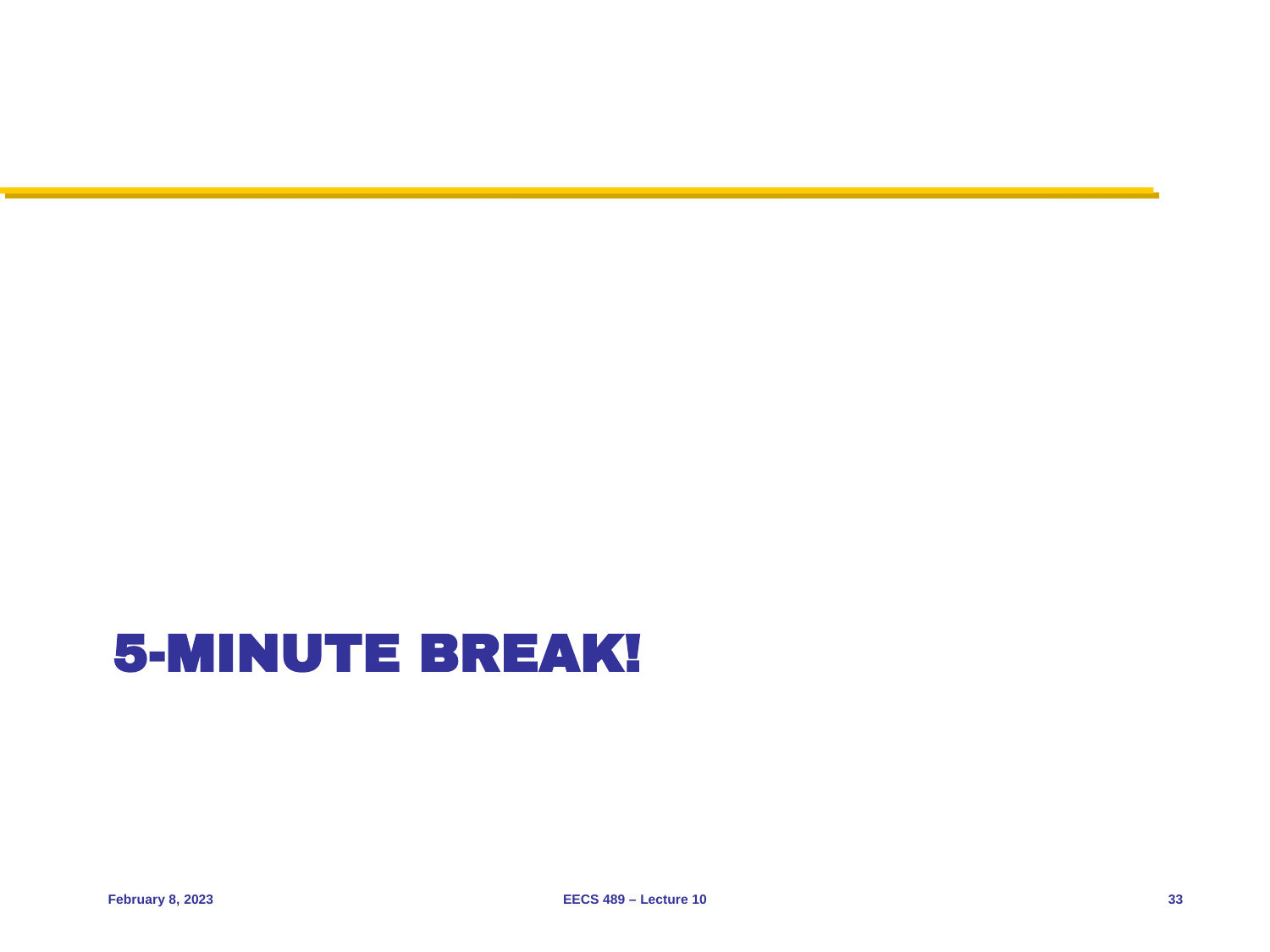

# 5-minute break!
February 8, 2023
EECS 489 – Lecture 10
33